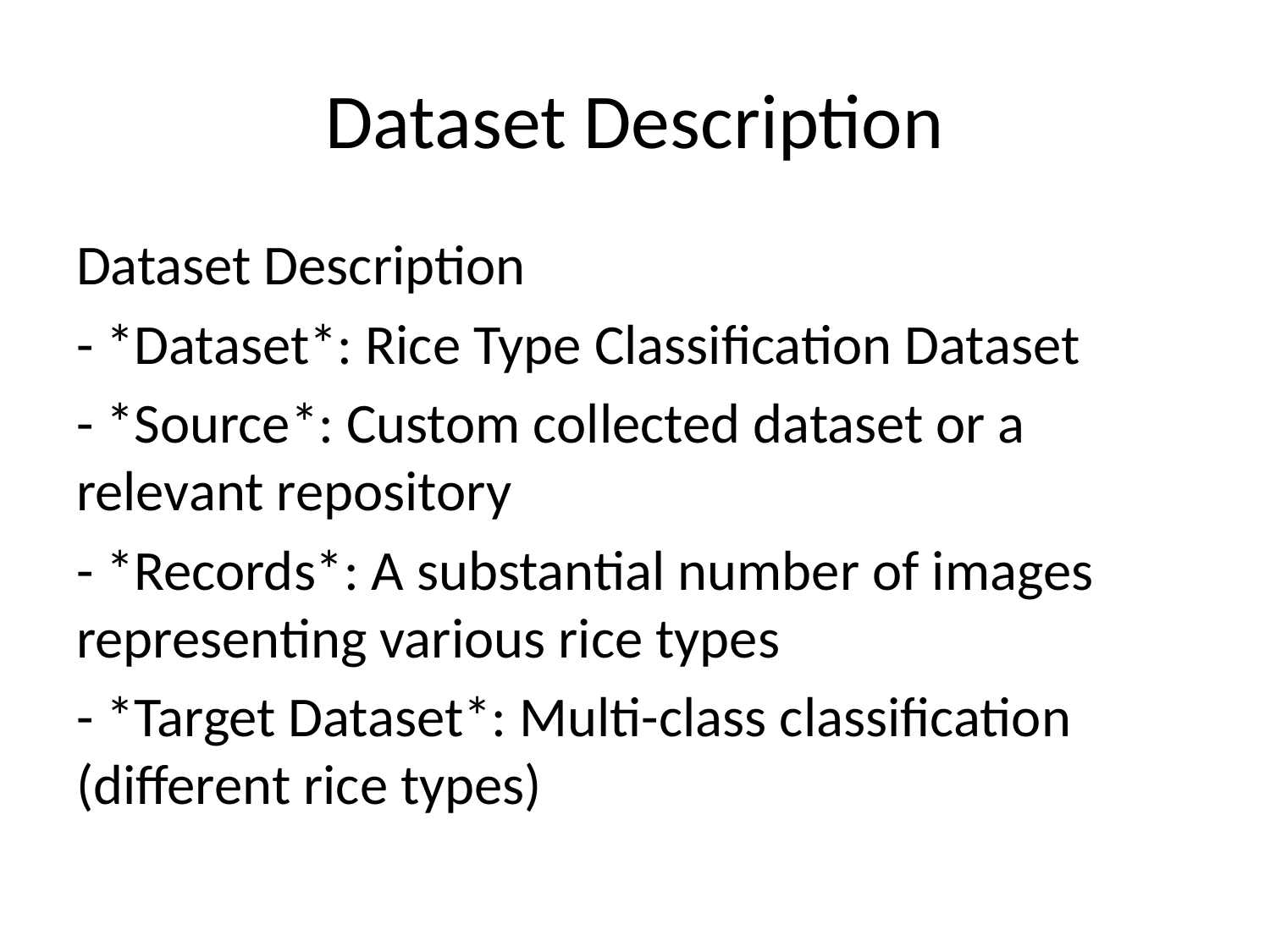

# Dataset Description
Dataset Description
- *Dataset*: Rice Type Classification Dataset
- *Source*: Custom collected dataset or a relevant repository
- *Records*: A substantial number of images representing various rice types
- *Target Dataset*: Multi-class classification (different rice types)